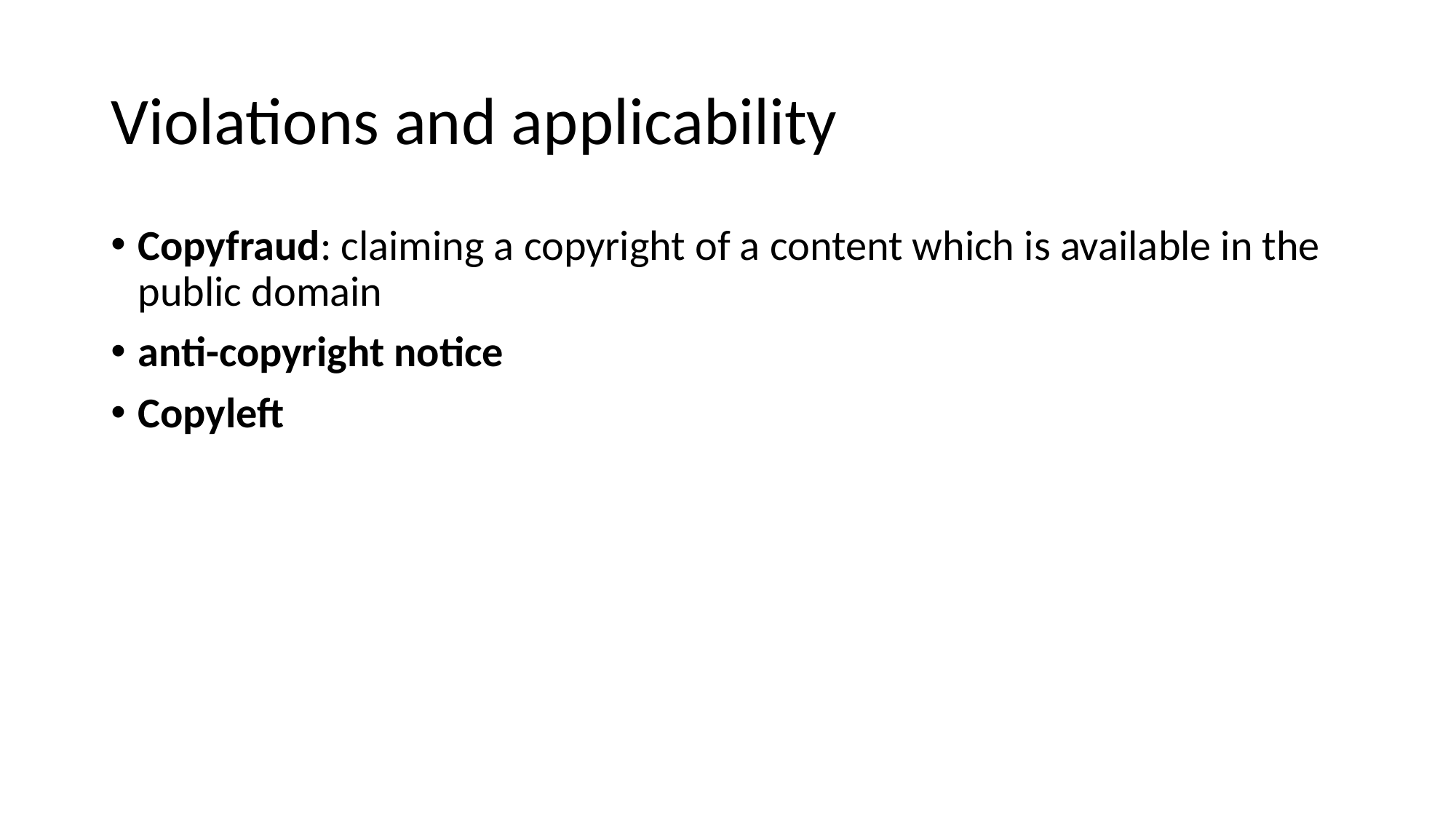

# Violations and applicability
Copyfraud: claiming a copyright of a content which is available in the public domain
anti-copyright notice
Copyleft